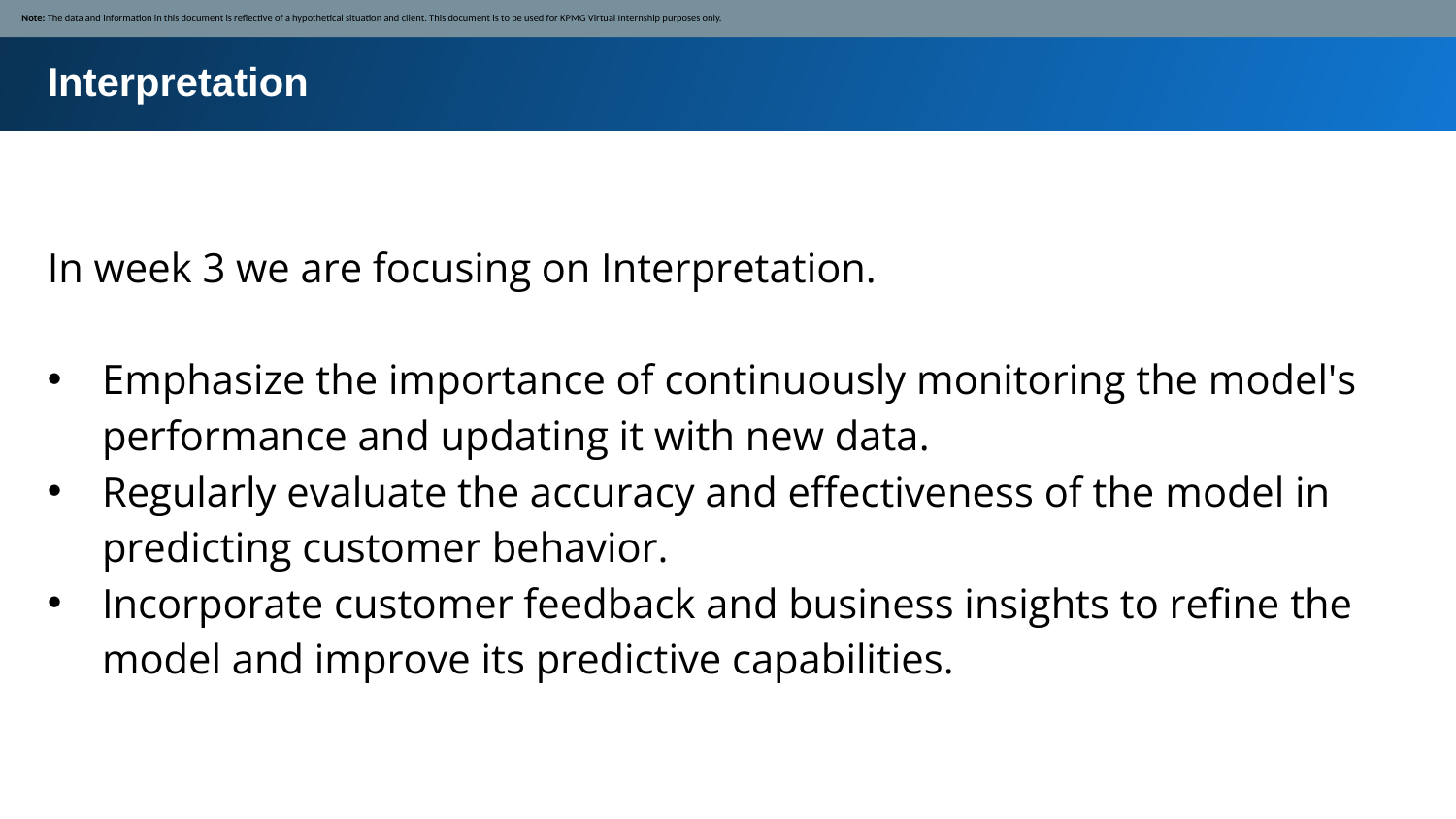

Note: The data and information in this document is reflective of a hypothetical situation and client. This document is to be used for KPMG Virtual Internship purposes only.
Interpretation

In week 3 we are focusing on Interpretation.

Emphasize the importance of continuously monitoring the model's performance and updating it with new data.
Regularly evaluate the accuracy and effectiveness of the model in predicting customer behavior.
Incorporate customer feedback and business insights to refine the model and improve its predictive capabilities.